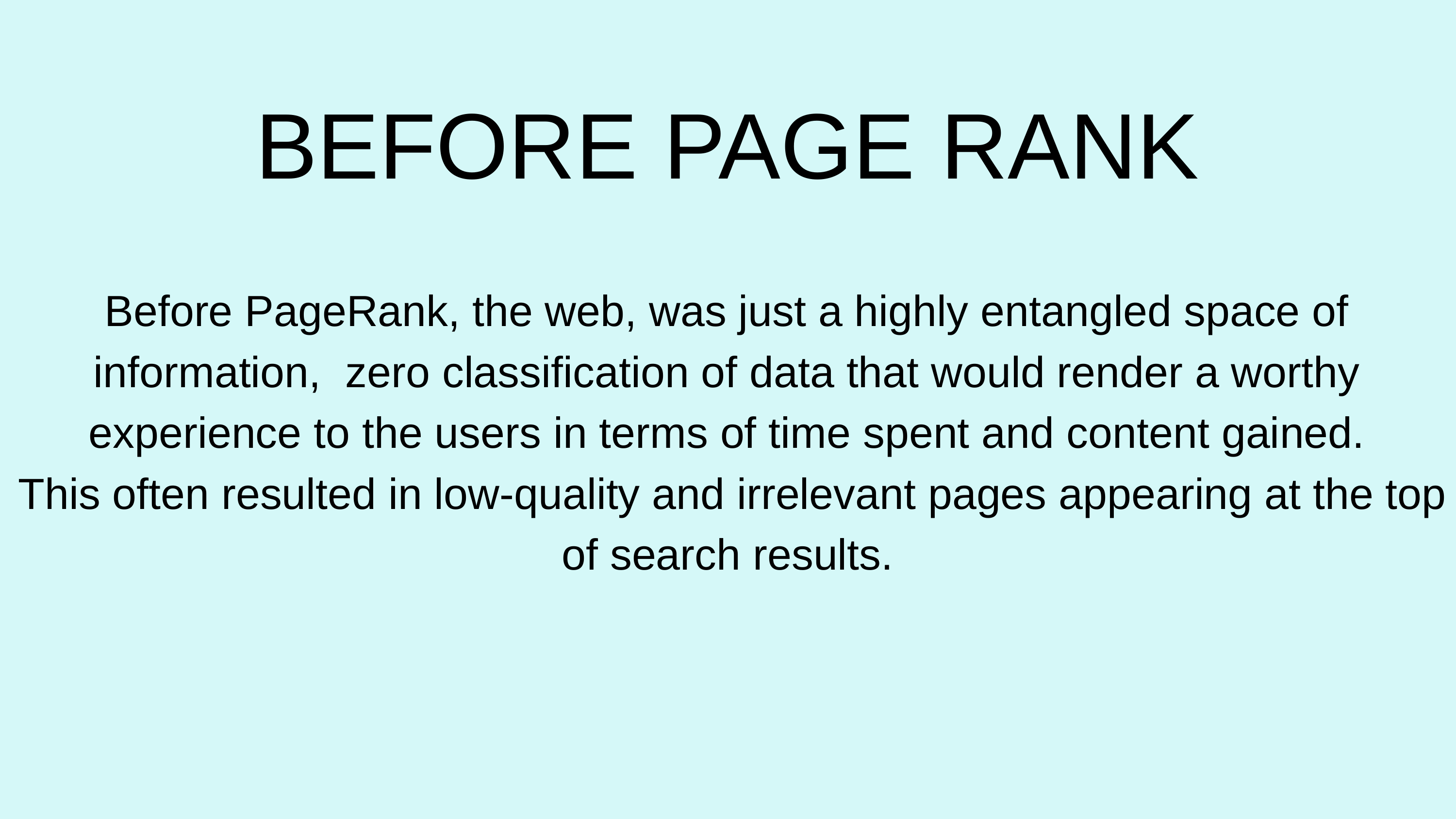

BEFORE PAGE RANK
Before PageRank, the web, was just a highly entangled space of information,  zero classification of data that would render a worthy experience to the users in terms of time spent and content gained.
 This often resulted in low-quality and irrelevant pages appearing at the top of search results.